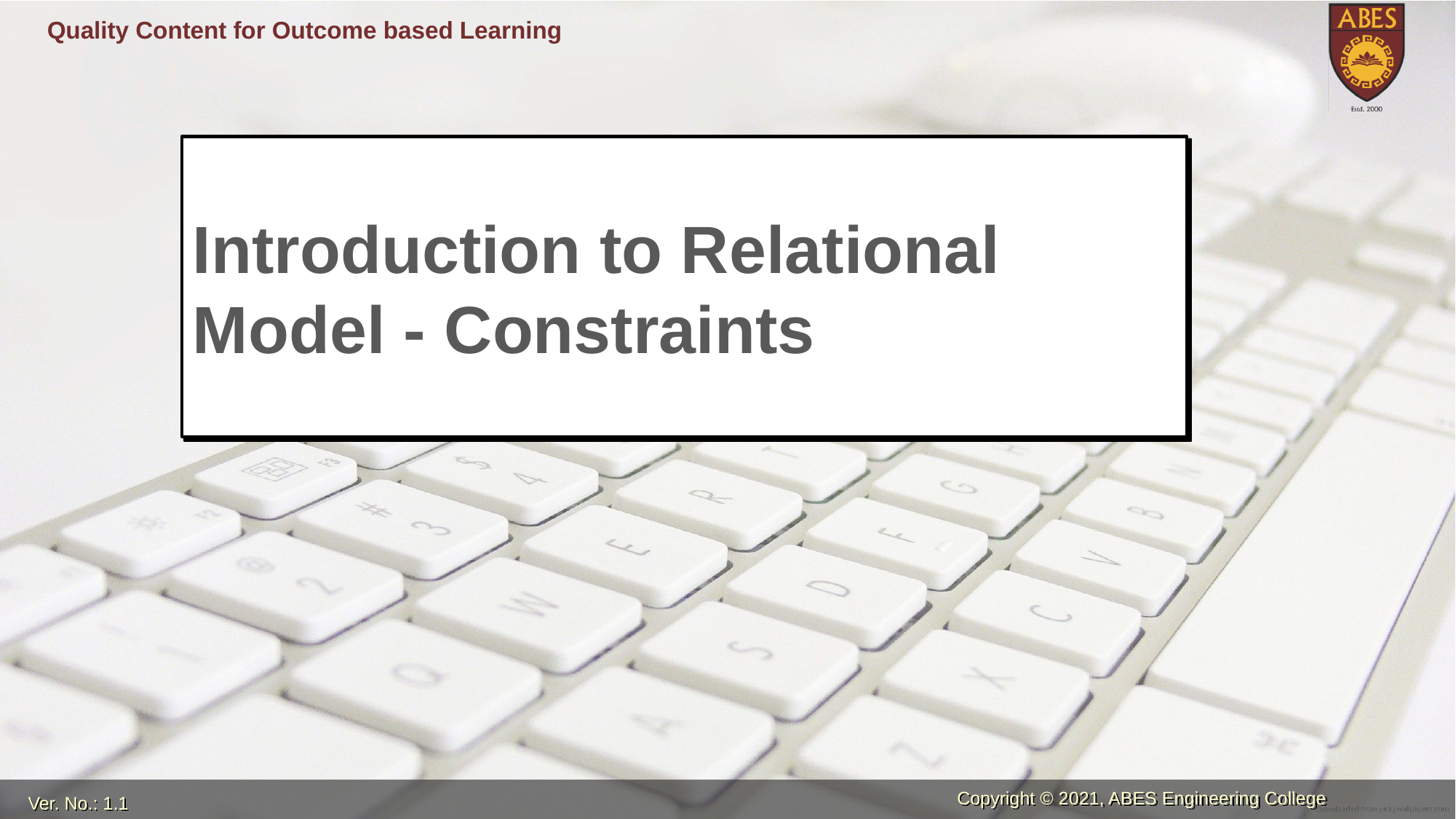

# Introduction to Relational Model - Constraints